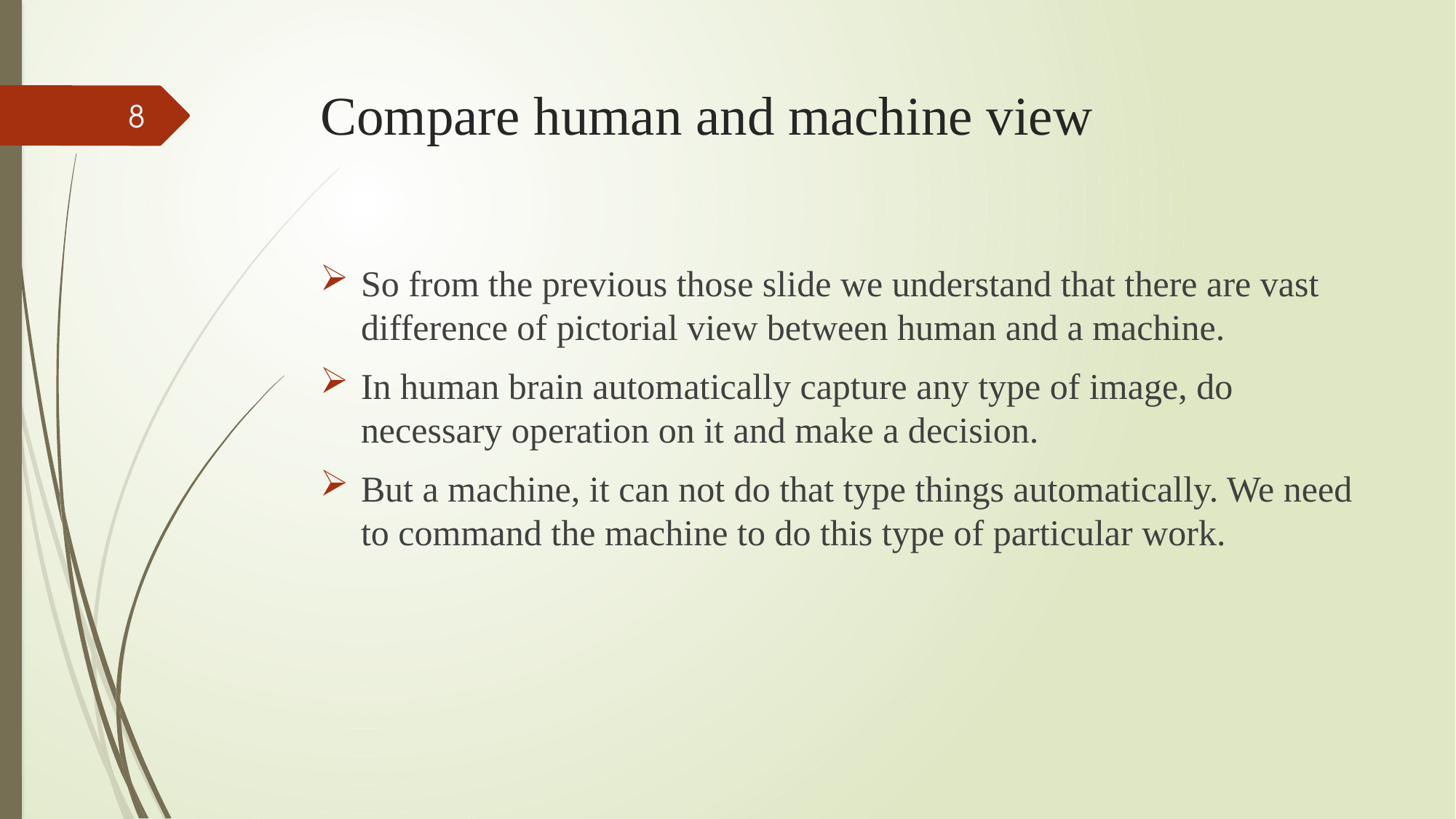

# Compare human and machine view
8
So from the previous those slide we understand that there are vast difference of pictorial view between human and a machine.
In human brain automatically capture any type of image, do necessary operation on it and make a decision.
But a machine, it can not do that type things automatically. We need to command the machine to do this type of particular work.